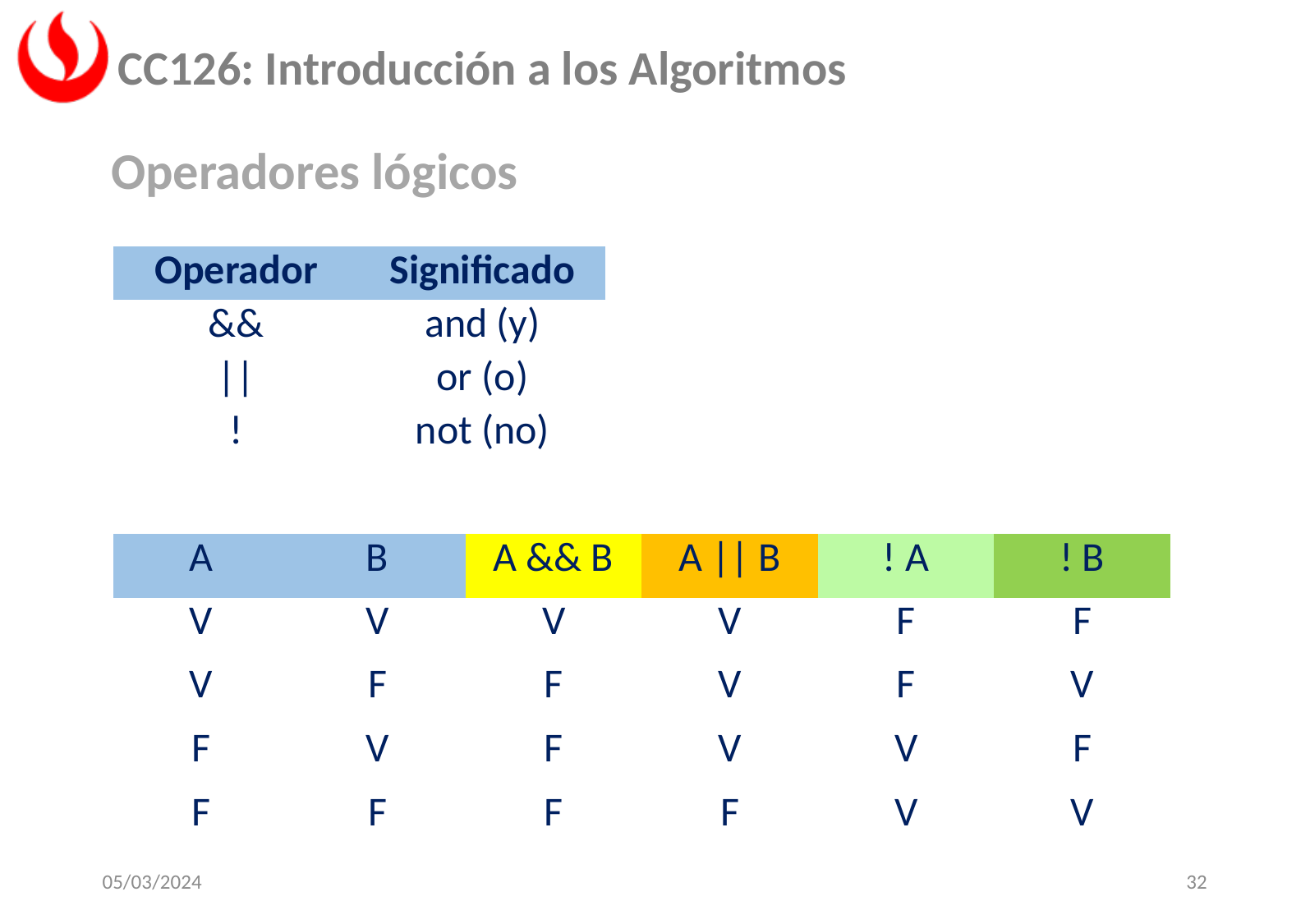

Operadores lógicos
| Operador | Significado |
| --- | --- |
| && | and (y) |
| || | or (o) |
| ! | not (no) |
| A | B | A && B | A || B | ! A | ! B |
| --- | --- | --- | --- | --- | --- |
| V | V | V | V | F | F |
| V | F | F | V | F | V |
| F | V | F | V | V | F |
| F | F | F | F | V | V |
05/03/2024
32